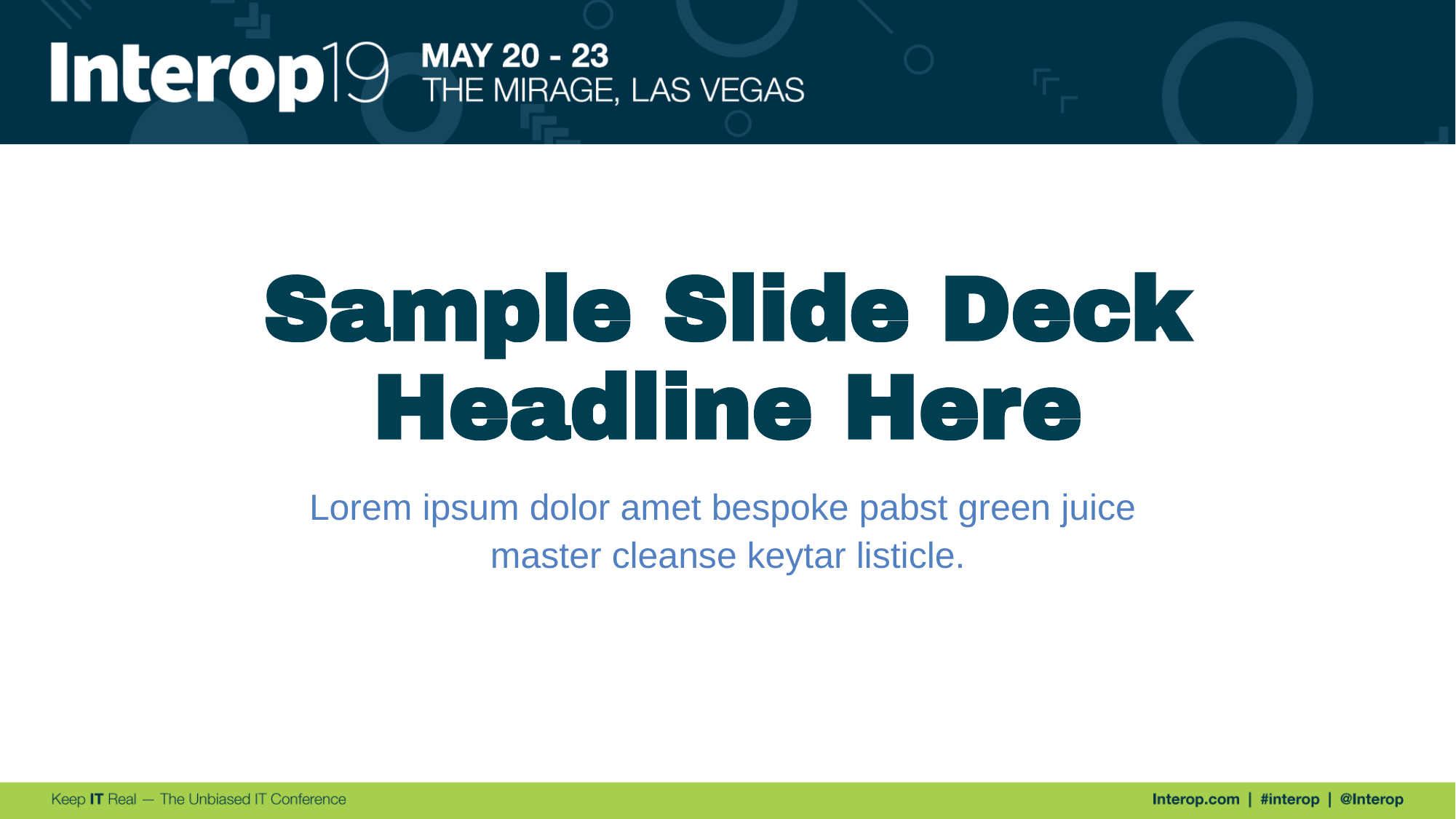

# Sample Slide Deck Headline Here
Lorem ipsum dolor amet bespoke pabst green juice
master cleanse keytar listicle.